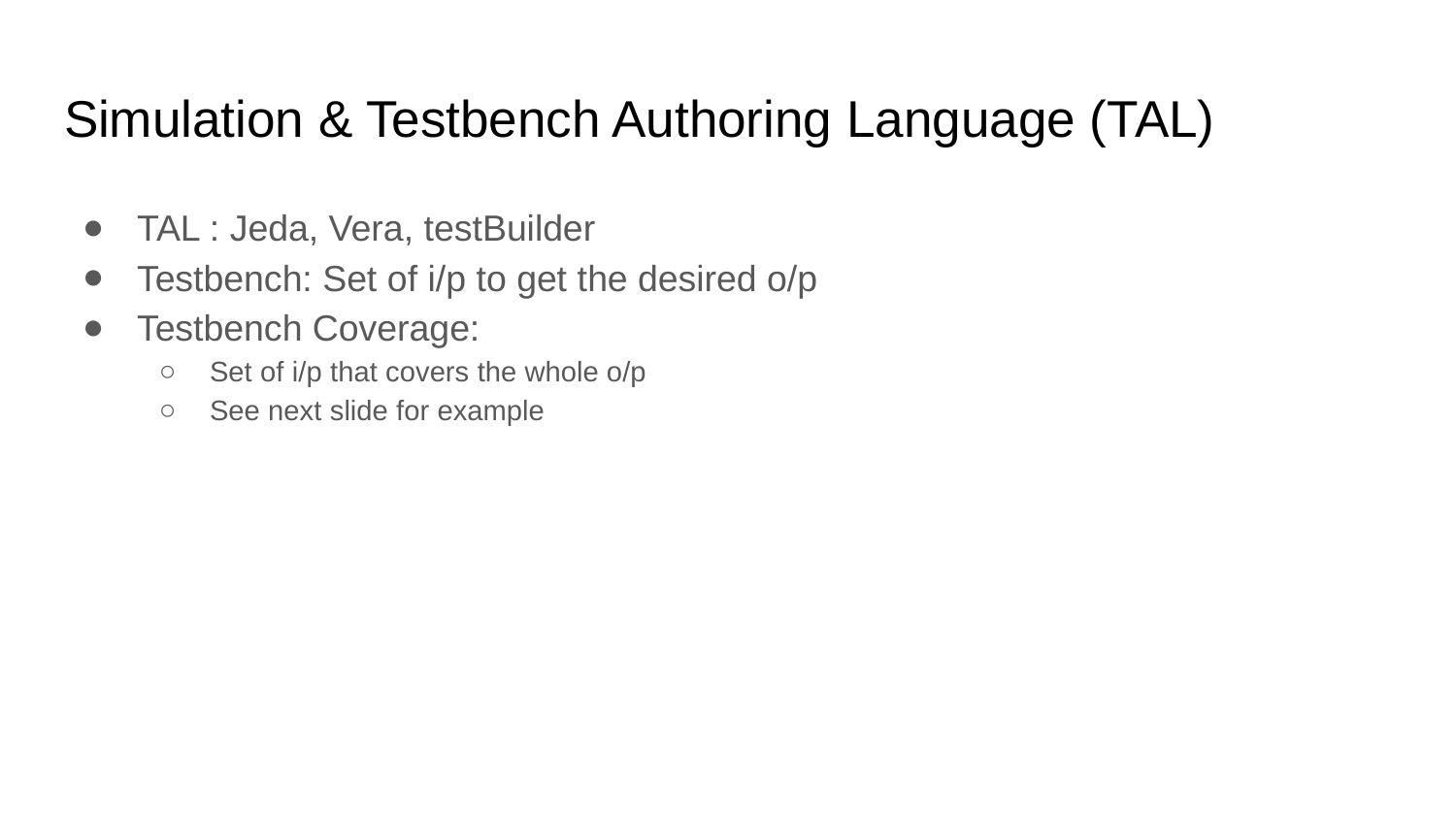

# Simulation & Testbench Authoring Language (TAL)
TAL : Jeda, Vera, testBuilder
Testbench: Set of i/p to get the desired o/p
Testbench Coverage:
Set of i/p that covers the whole o/p
See next slide for example